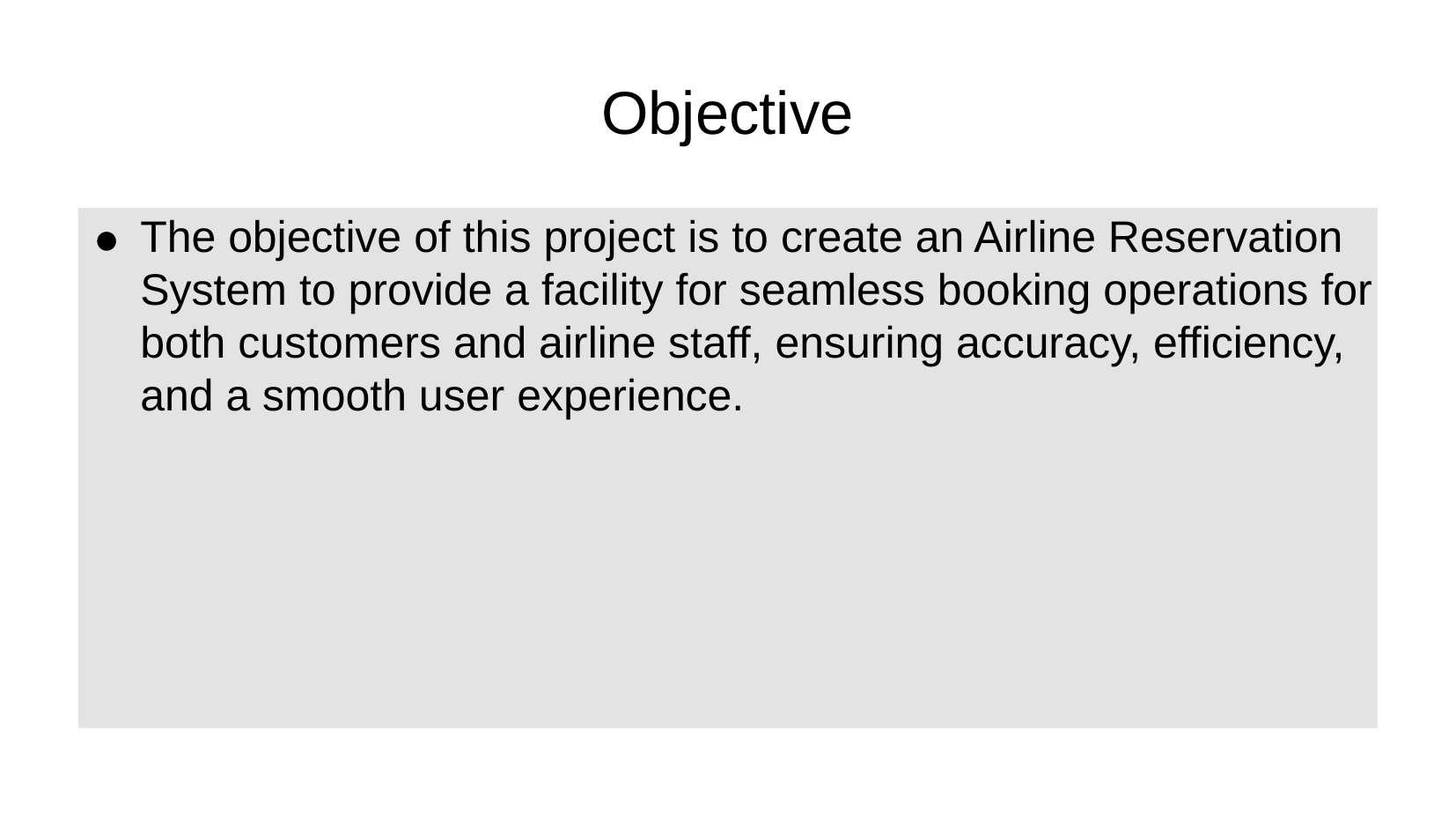

Objective
The objective of this project is to create an Airline Reservation System to provide a facility for seamless booking operations for both customers and airline staff, ensuring accuracy, efficiency, and a smooth user experience.